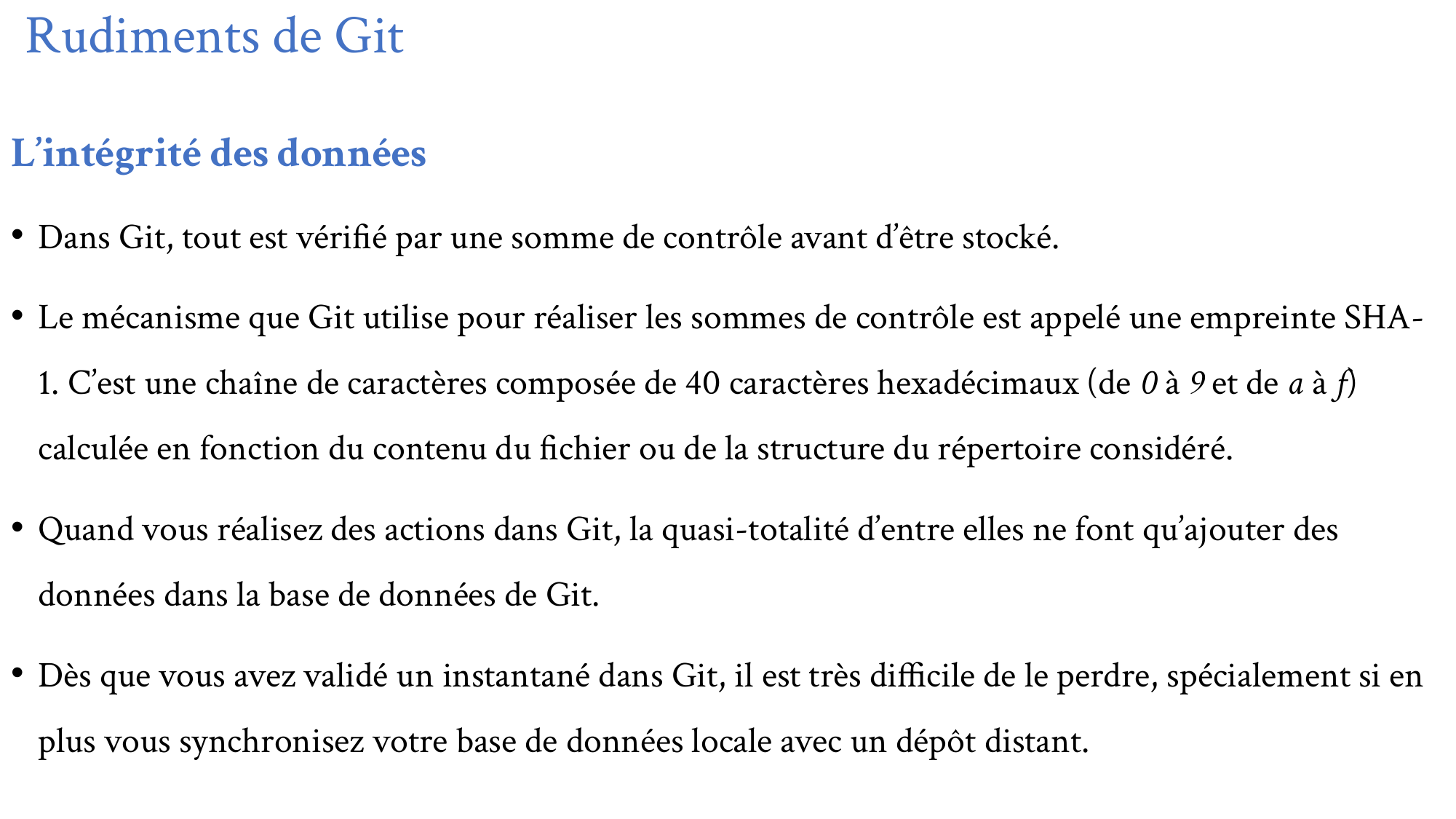

# Rudiments de Git
L’intégrité des données
Dans Git, tout est vérifié par une somme de contrôle avant d’être stocké.
Le mécanisme que Git utilise pour réaliser les sommes de contrôle est appelé une empreinte SHA-1. C’est une chaîne de caractères composée de 40 caractères hexadécimaux (de 0 à 9 et de a à f) calculée en fonction du contenu du fichier ou de la structure du répertoire considéré.
Quand vous réalisez des actions dans Git, la quasi-totalité d’entre elles ne font qu’ajouter des données dans la base de données de Git.
Dès que vous avez validé un instantané dans Git, il est très difficile de le perdre, spécialement si en plus vous synchronisez votre base de données locale avec un dépôt distant.